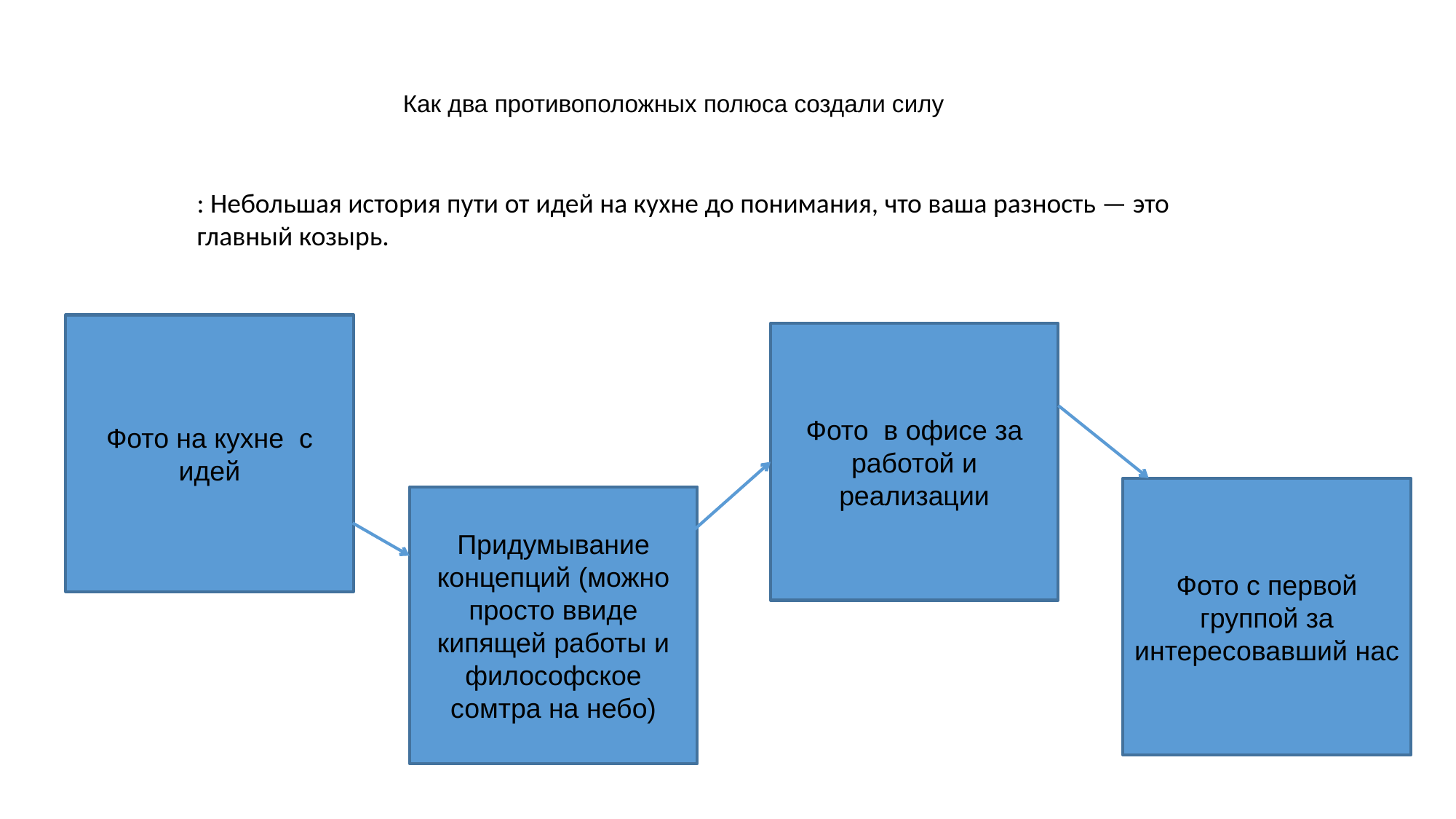

Как два противоположных полюса создали силу
: Небольшая история пути от идей на кухне до понимания, что ваша разность — это главный козырь.
Фото на кухне  с идей
Фото  в офисе за работой и реализации
Фото с первой группой за интересовавший нас
Придумывание концепций (можно просто ввиде кипящей работы и философское сомтра на небо)